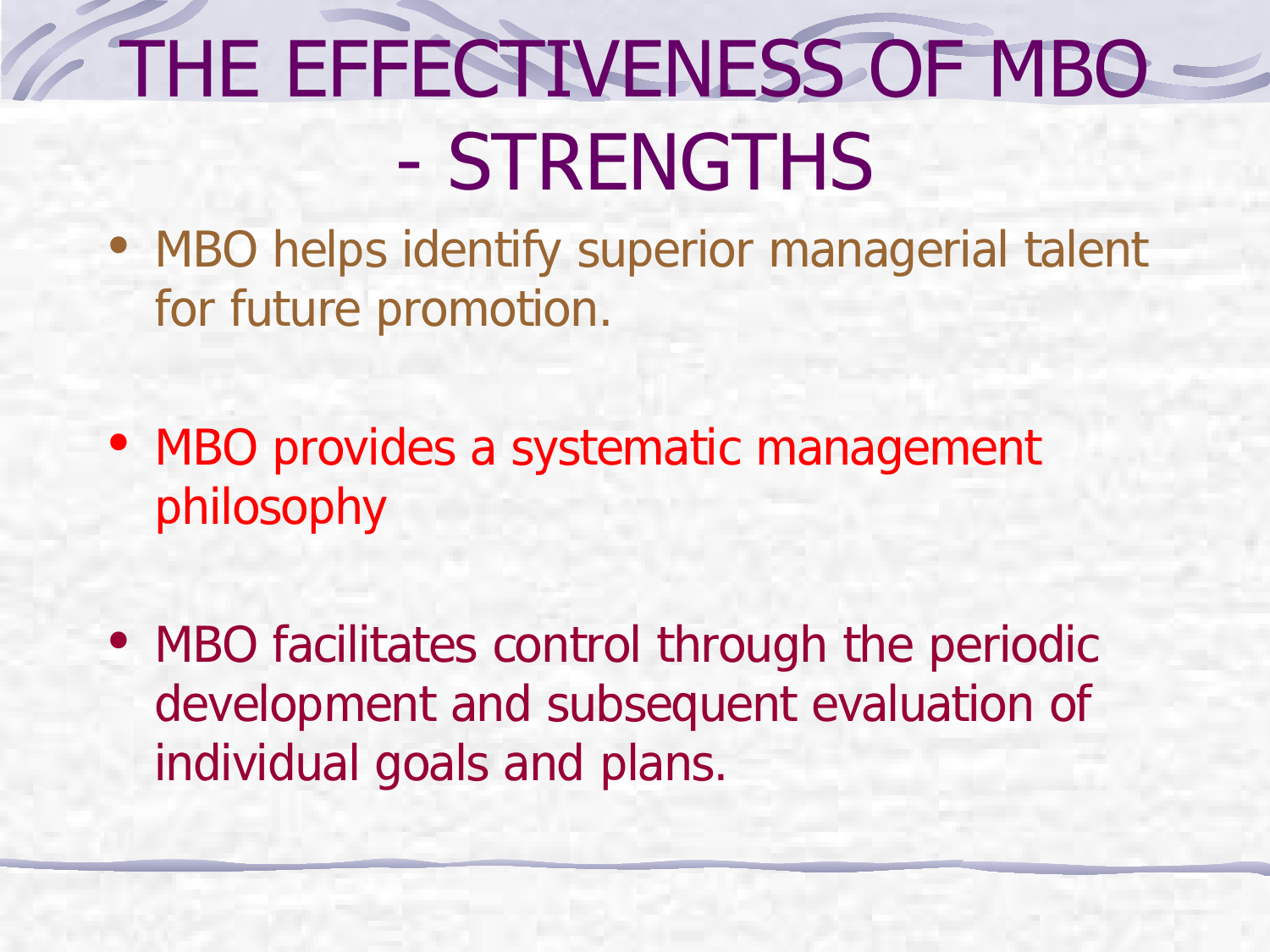

THE EFFECTIVENESS OF MBO - STRENGTHS
MBO helps identify superior managerial talent for future promotion.

MBO provides a systematic management philosophy

MBO facilitates control through the periodic development and subsequent evaluation of individual goals and plans.